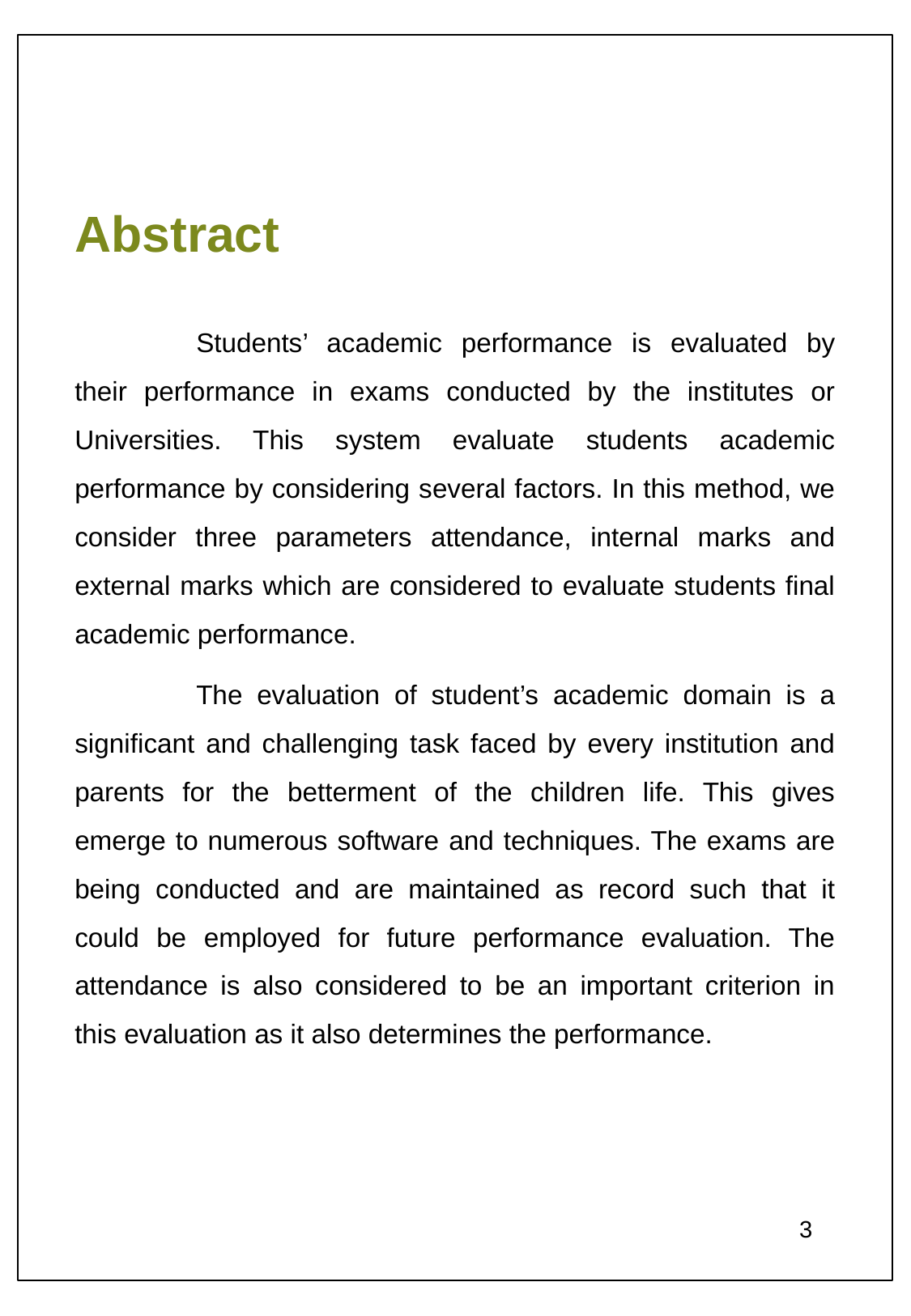

# Abstract
	Students’ academic performance is evaluated by their performance in exams conducted by the institutes or Universities. This system evaluate students academic performance by considering several factors. In this method, we consider three parameters attendance, internal marks and external marks which are considered to evaluate students final academic performance.
	The evaluation of student’s academic domain is a significant and challenging task faced by every institution and parents for the betterment of the children life. This gives emerge to numerous software and techniques. The exams are being conducted and are maintained as record such that it could be employed for future performance evaluation. The attendance is also considered to be an important criterion in this evaluation as it also determines the performance.

3